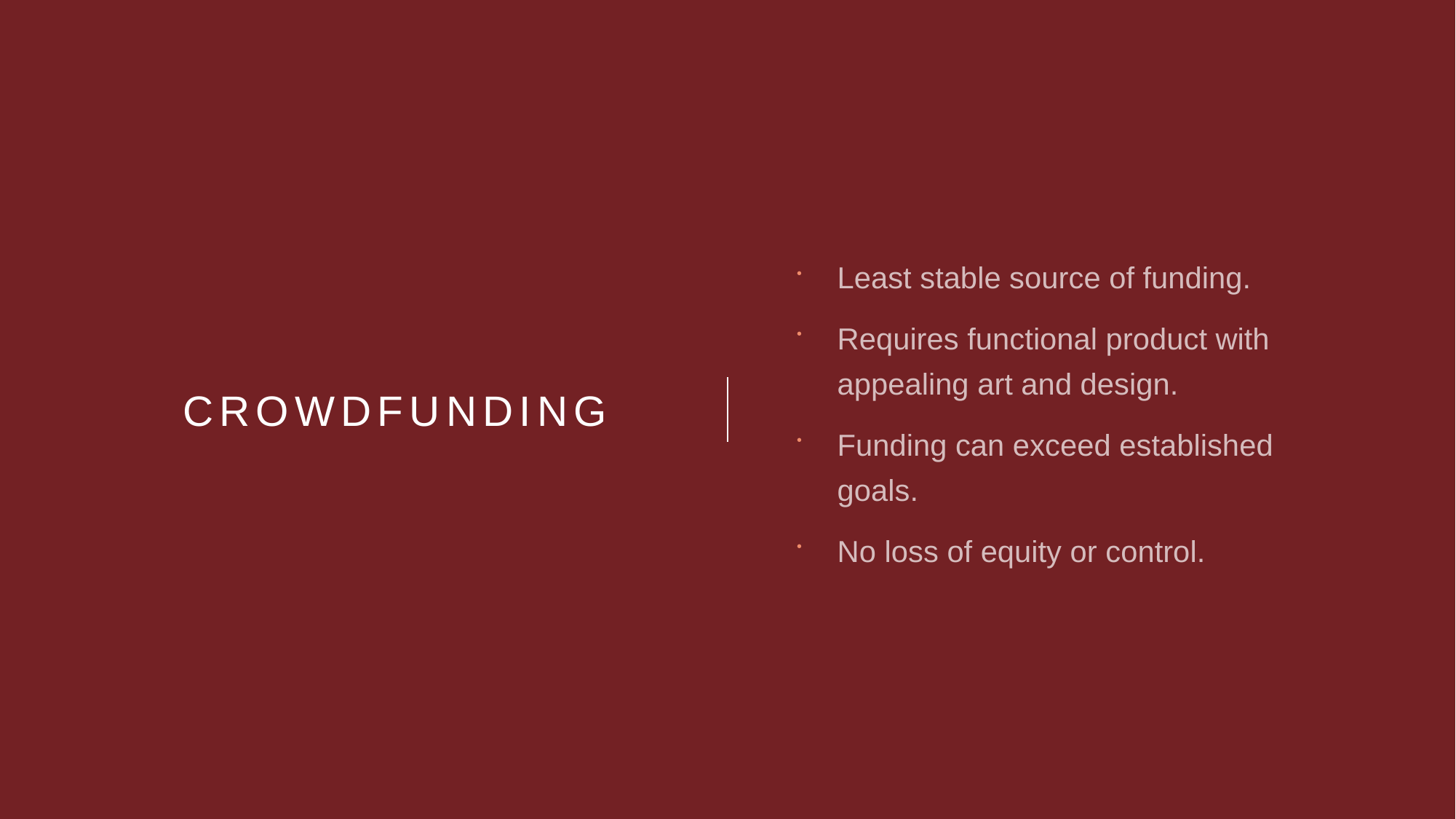

Least stable source of funding.
Requires functional product with appealing art and design.
Funding can exceed established goals.
No loss of equity or control.
# Crowdfunding